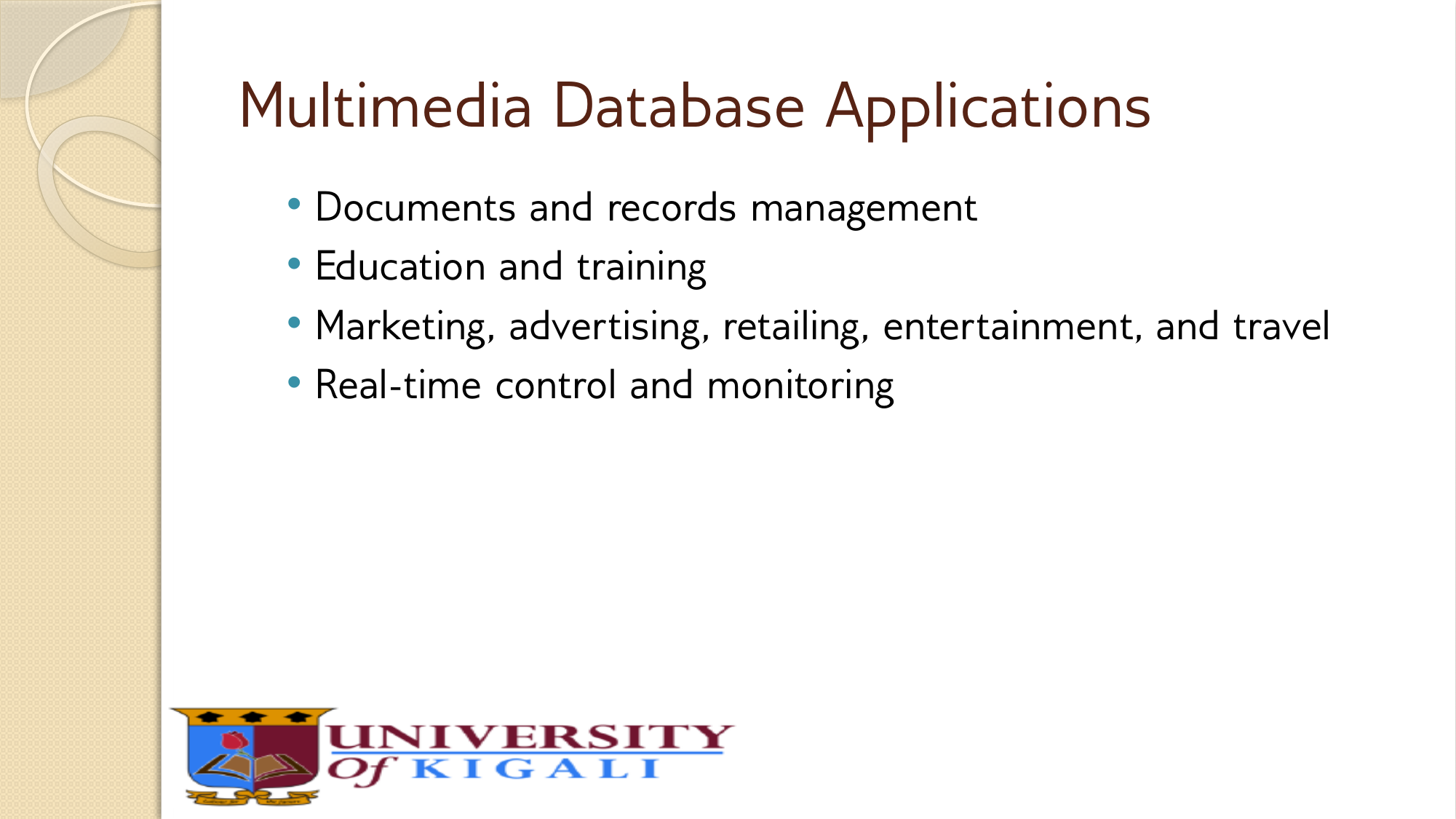

# Multimedia Database Applications
Documents and records management
Education and training
Marketing, advertising, retailing, entertainment, and travel
Real-time control and monitoring